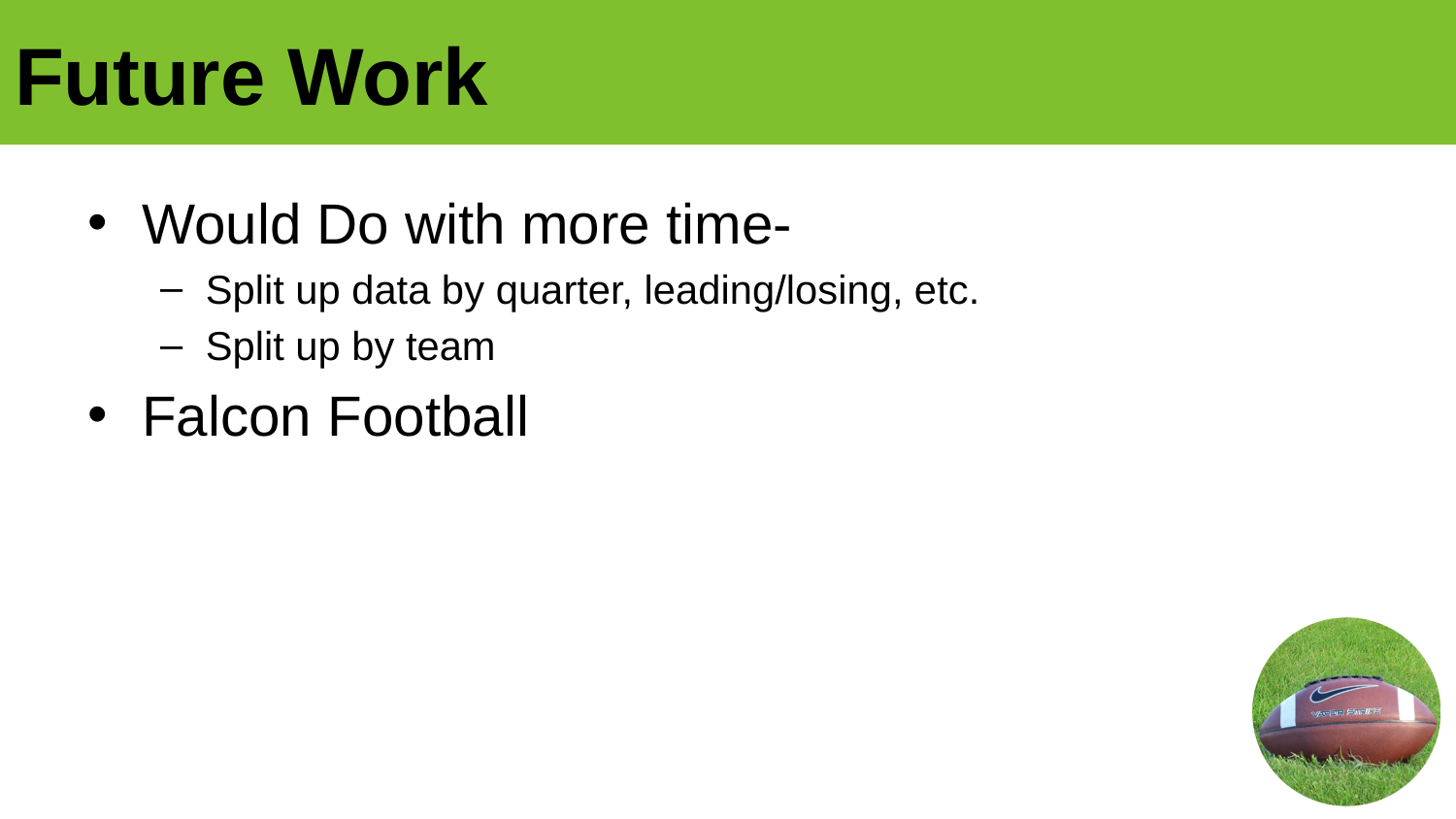

# Future Work
Would Do with more time-
Split up data by quarter, leading/losing, etc.
Split up by team
Falcon Football